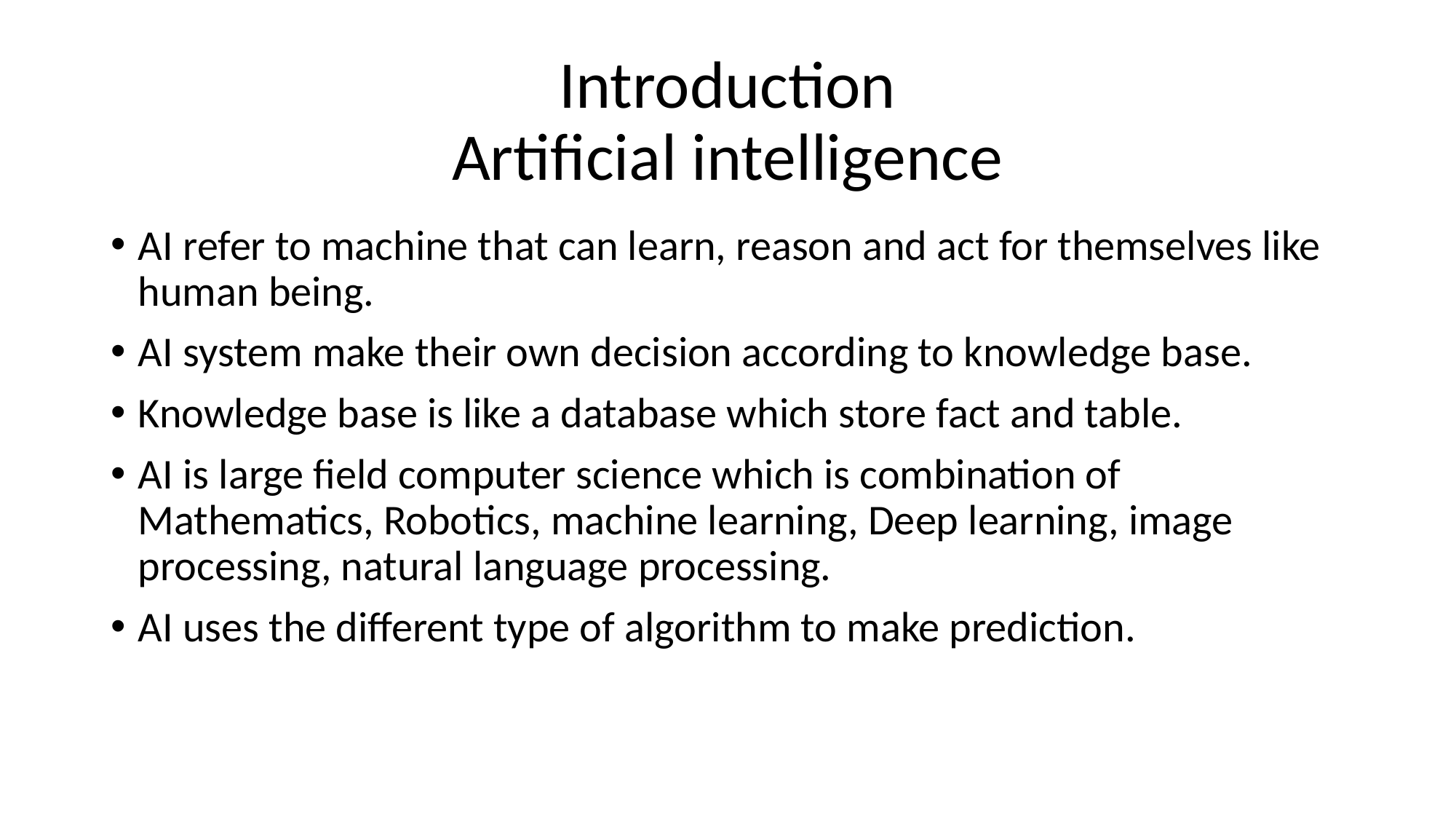

# Introduction Artificial intelligence
AI refer to machine that can learn, reason and act for themselves like human being.
AI system make their own decision according to knowledge base.
Knowledge base is like a database which store fact and table.
AI is large field computer science which is combination of Mathematics, Robotics, machine learning, Deep learning, image processing, natural language processing.
AI uses the different type of algorithm to make prediction.